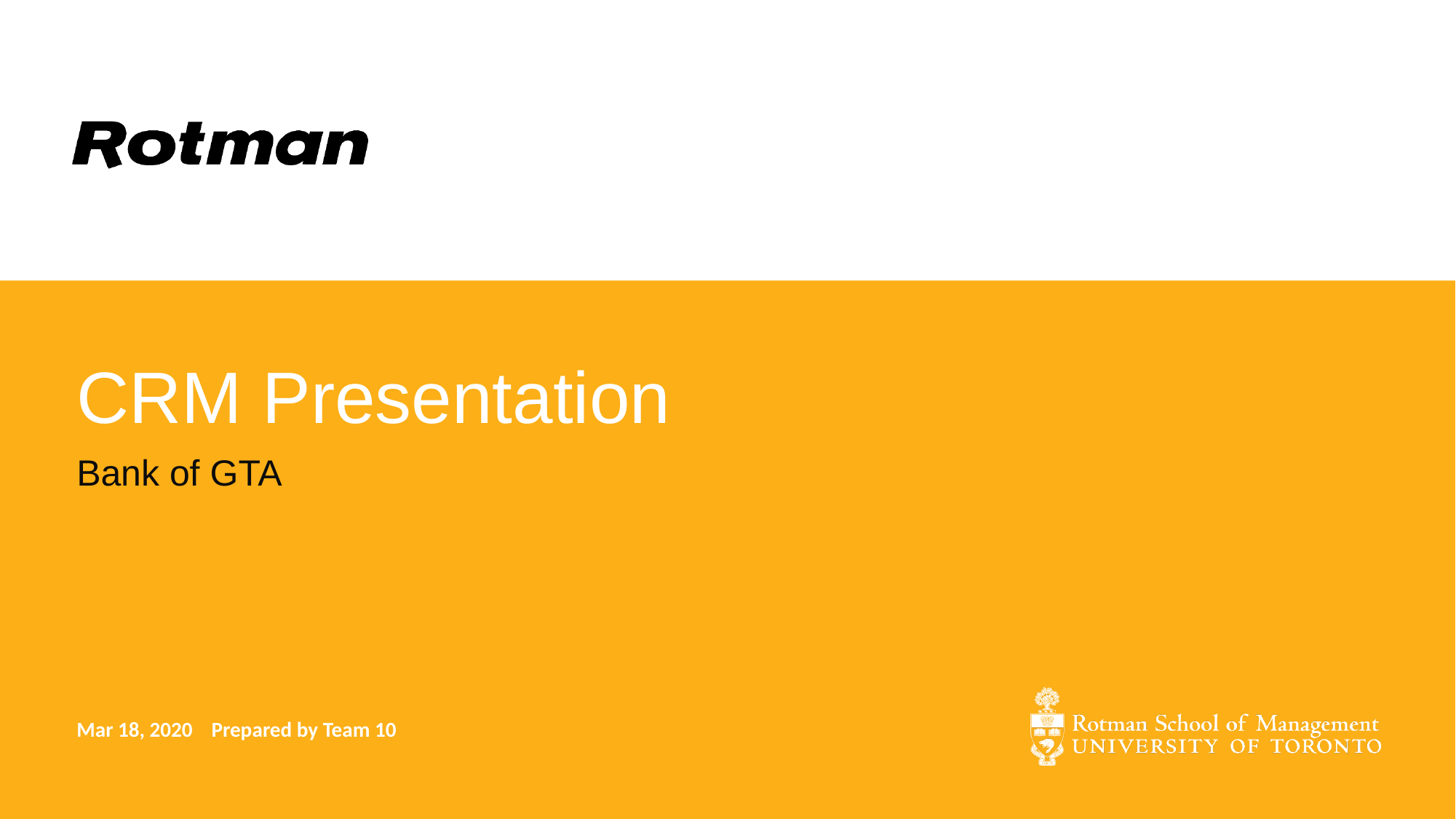

# CRM Presentation
Bank of GTA

Mar 18, 2020    Prepared by Team 10